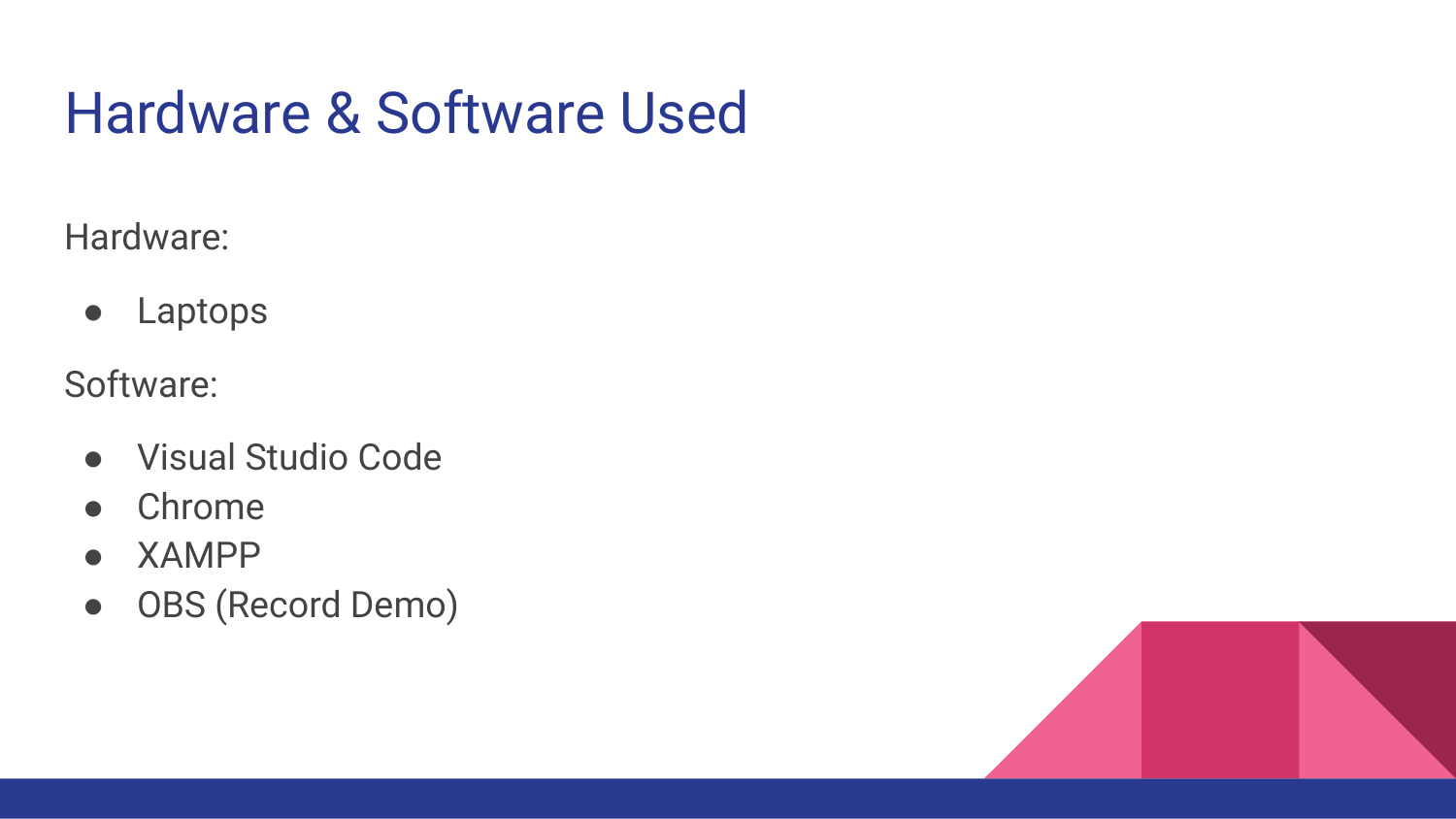

# Hardware & Software Used
Hardware:
Laptops
Software:
Visual Studio Code
Chrome
XAMPP
OBS (Record Demo)